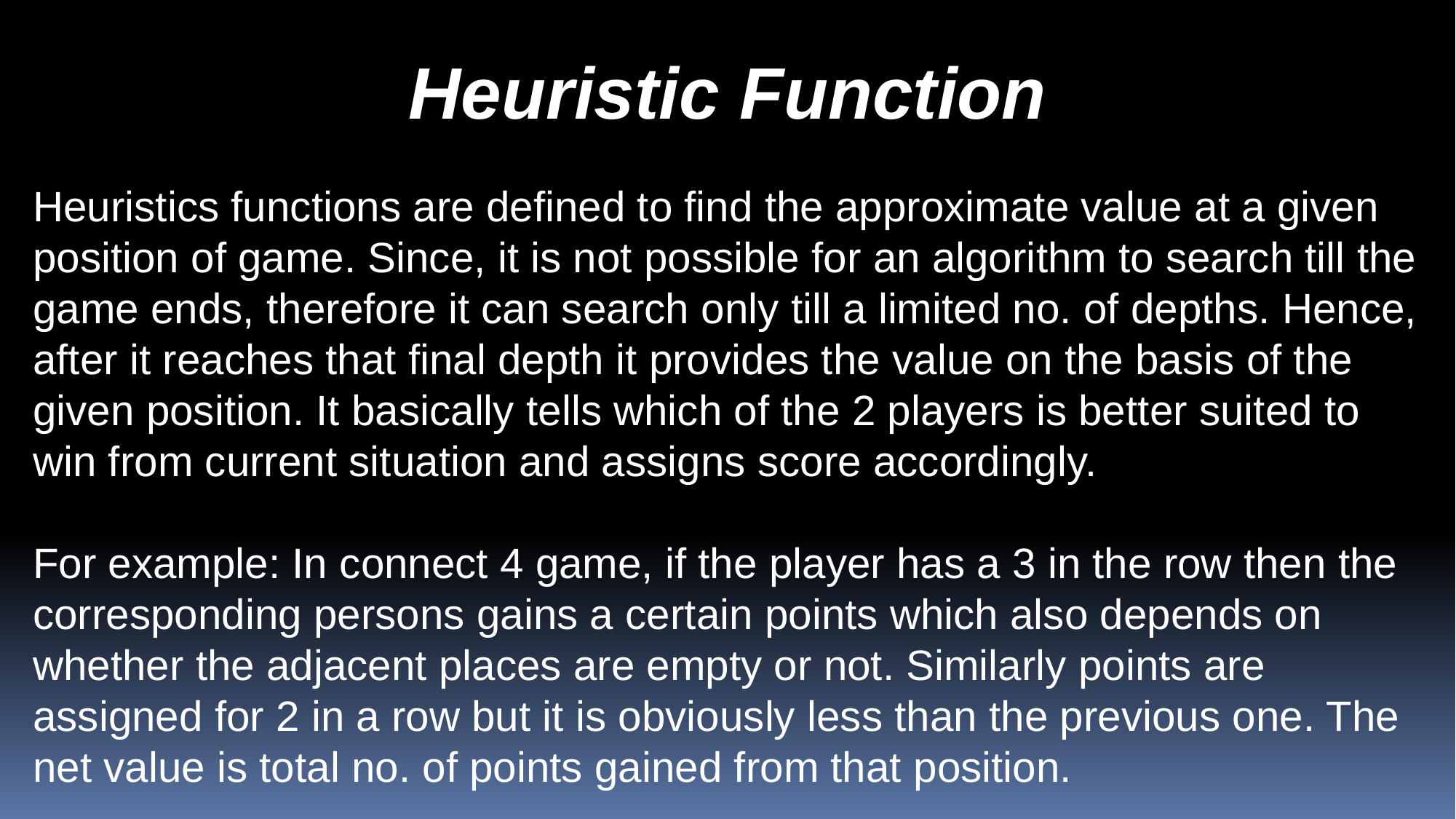

Heuristic Function
Heuristics functions are defined to find the approximate value at a given position of game. Since, it is not possible for an algorithm to search till the game ends, therefore it can search only till a limited no. of depths. Hence, after it reaches that final depth it provides the value on the basis of the given position. It basically tells which of the 2 players is better suited to win from current situation and assigns score accordingly.

For example: In connect 4 game, if the player has a 3 in the row then the corresponding persons gains a certain points which also depends on whether the adjacent places are empty or not. Similarly points are assigned for 2 in a row but it is obviously less than the previous one. The net value is total no. of points gained from that position.